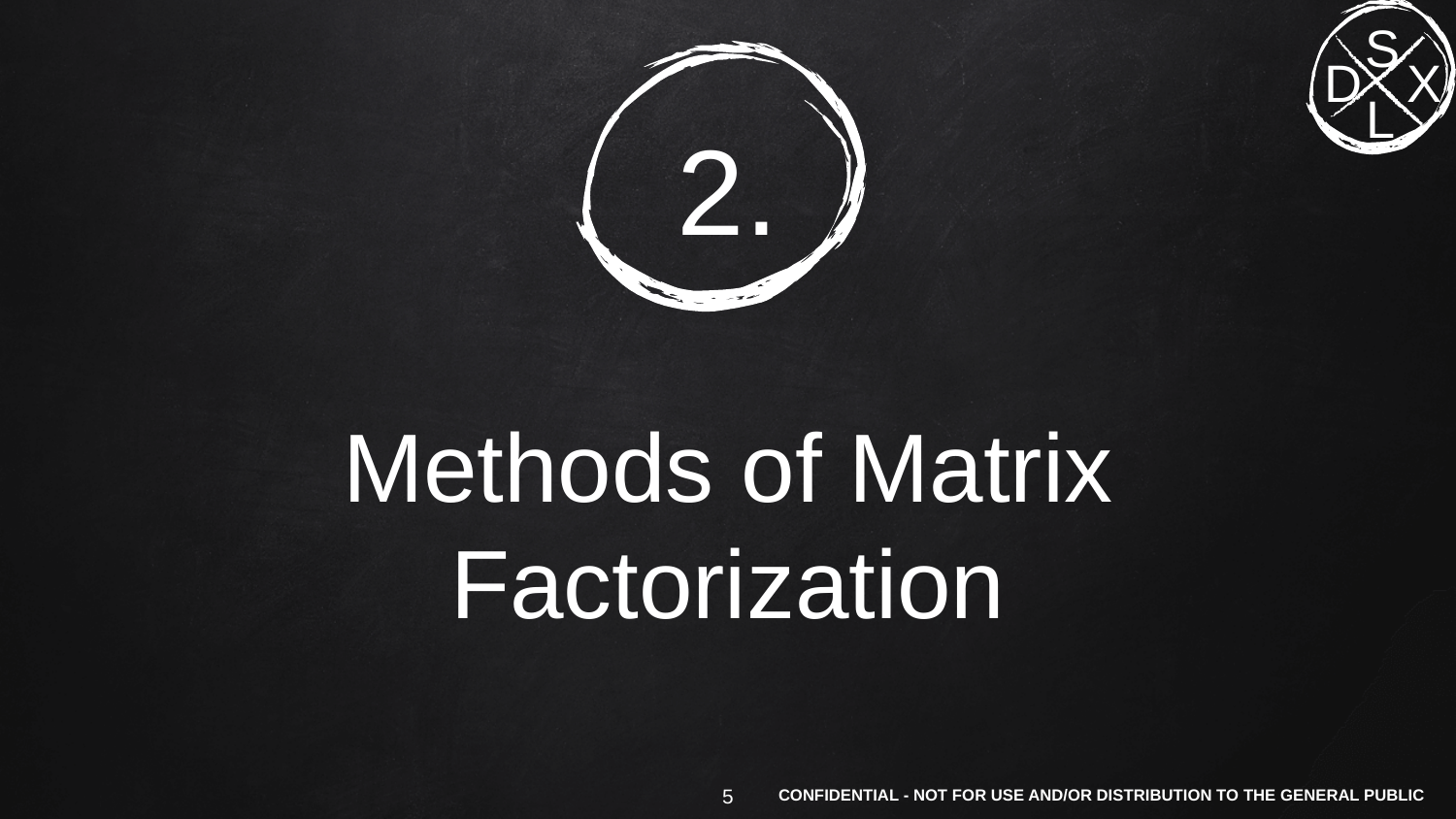

# 2.

Methods of Matrix Factorization
5